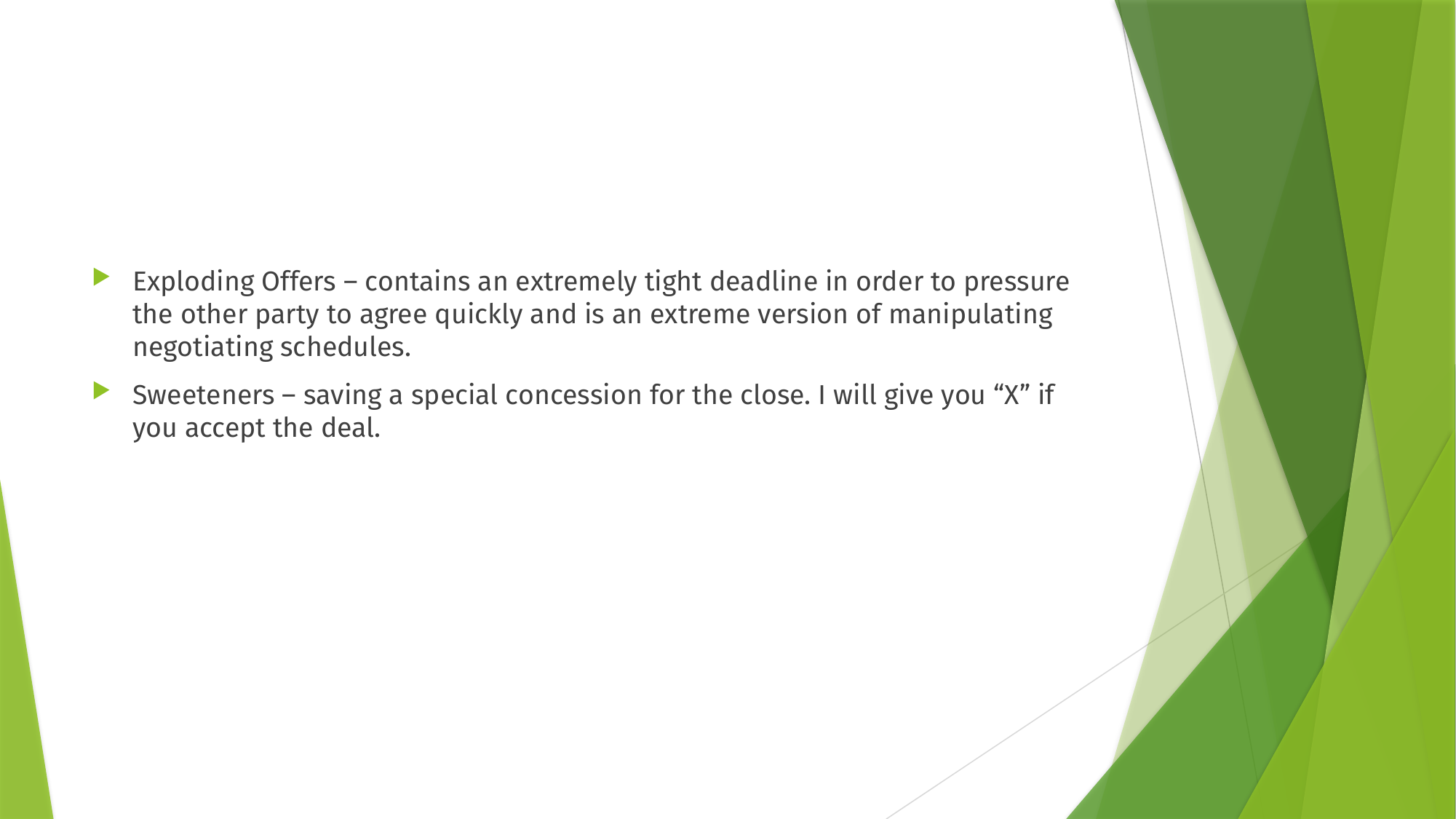

#
Exploding Offers – contains an extremely tight deadline in order to pressure the other party to agree quickly and is an extreme version of manipulating negotiating schedules.
Sweeteners – saving a special concession for the close. I will give you “X” if you accept the deal.